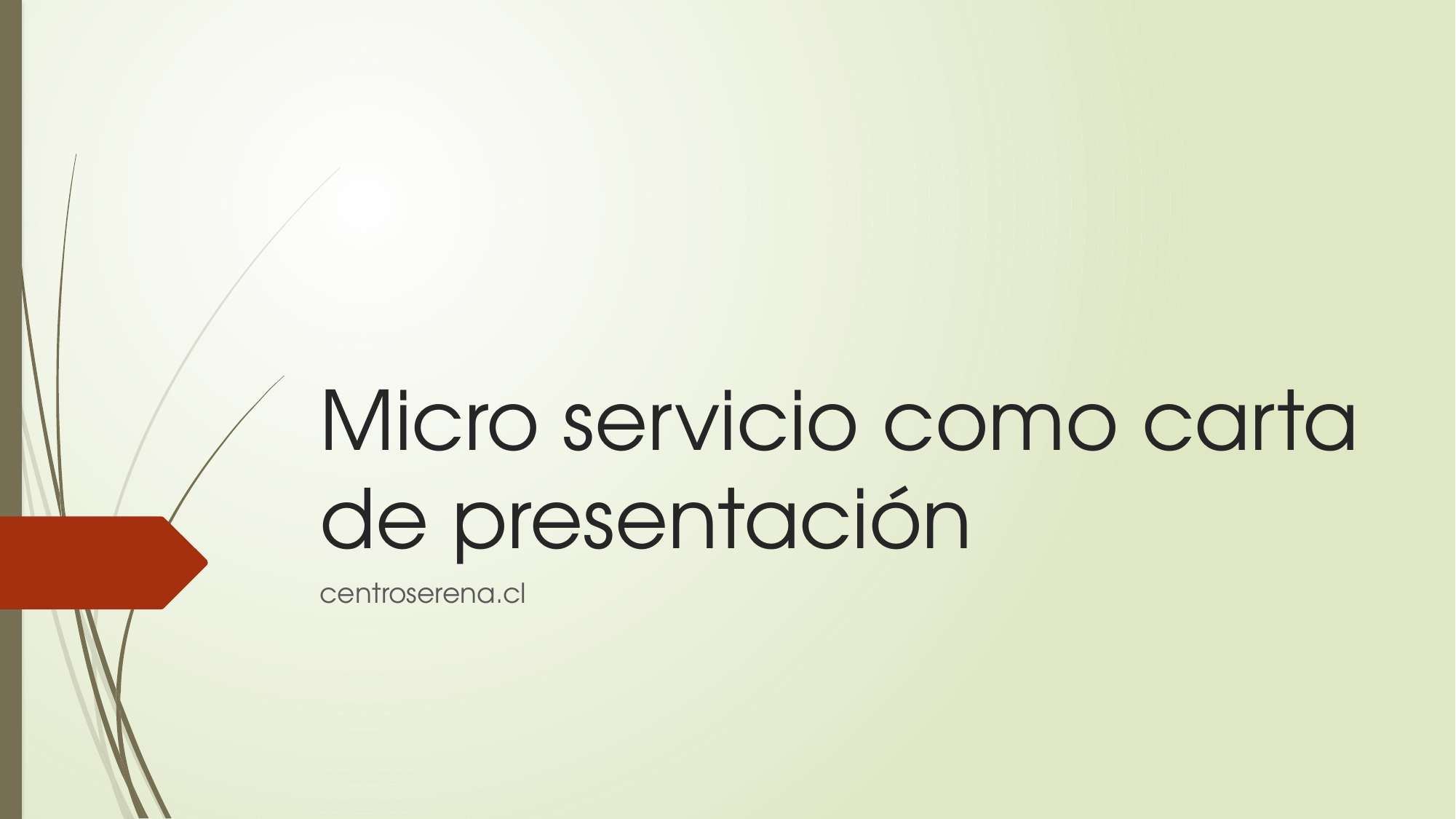

# Micro servicio como carta de presentación
centroserena.cl